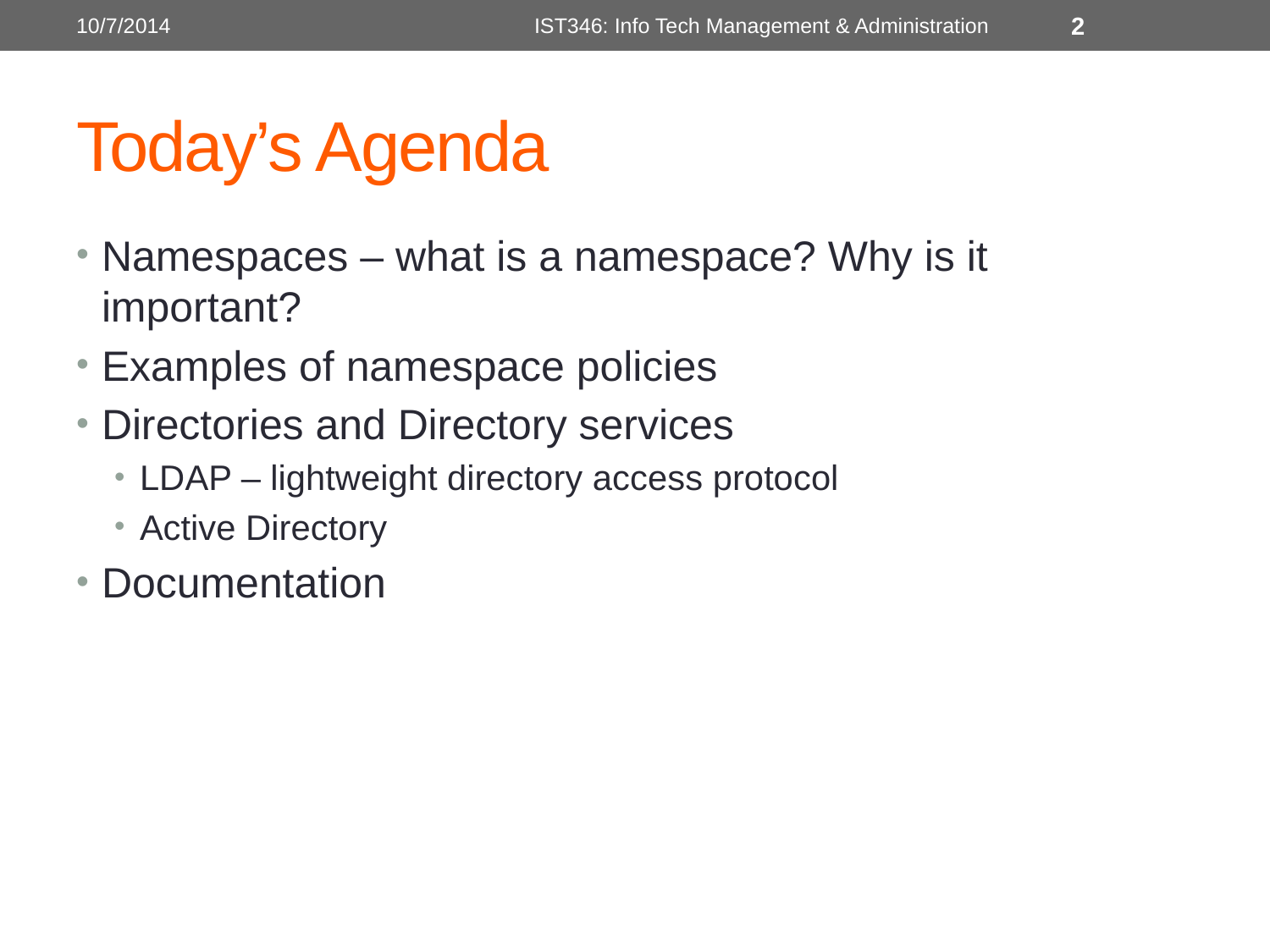

10/7/2014
IST346: Info Tech Management & Administration
2
# Today’s Agenda
Namespaces – what is a namespace? Why is it important?
Examples of namespace policies
Directories and Directory services
LDAP – lightweight directory access protocol
Active Directory
Documentation